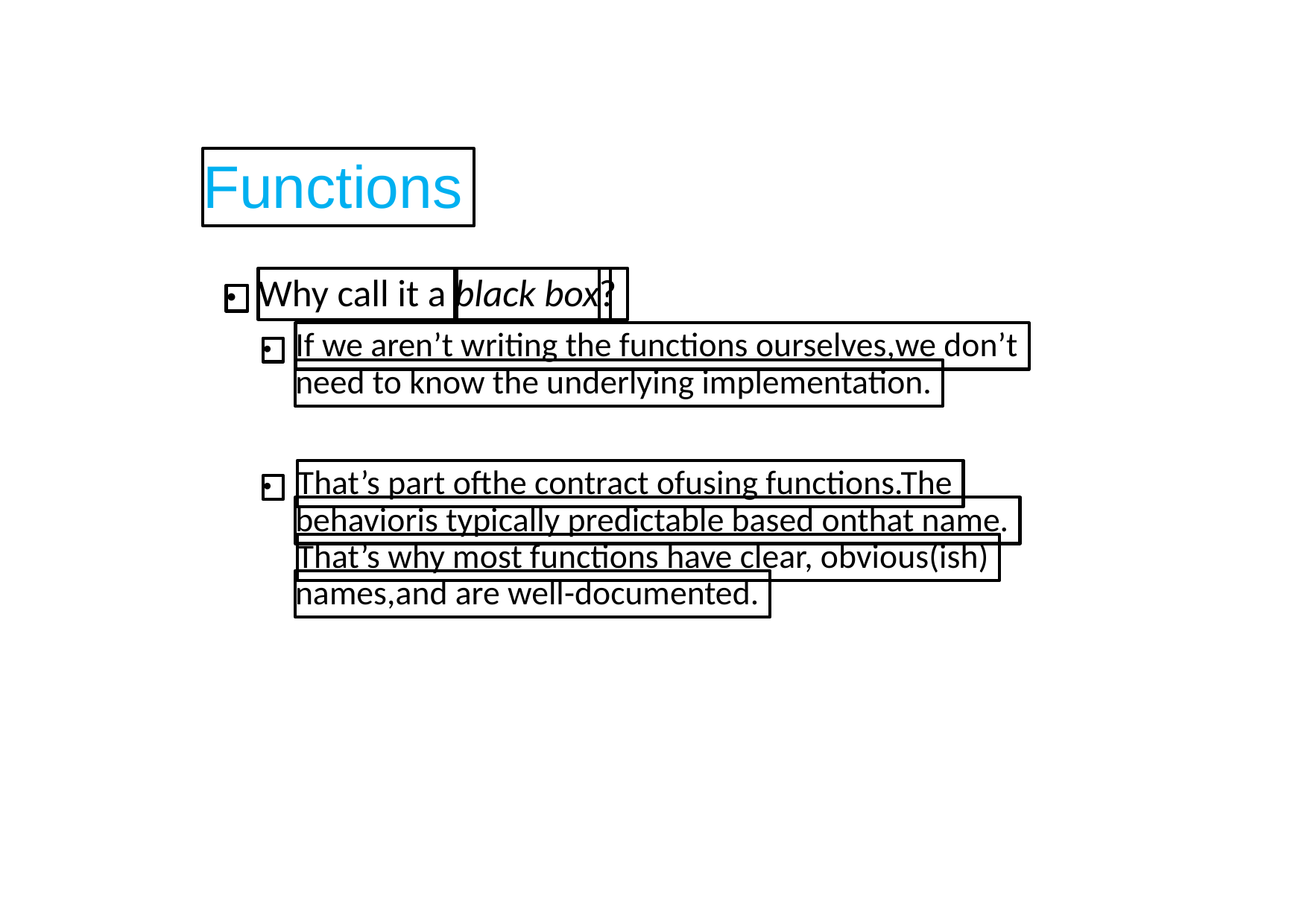

Functions
Why call it a
black box
?
●
If we aren’t writing the functions ourselves,we don’t
●
need to know the underlying implementation.
That’s part ofthe contract ofusing functions.The
●
behavioris typically predictable based onthat name.
That’s why most functions have clear, obvious(ish)
names,and are well-documented.